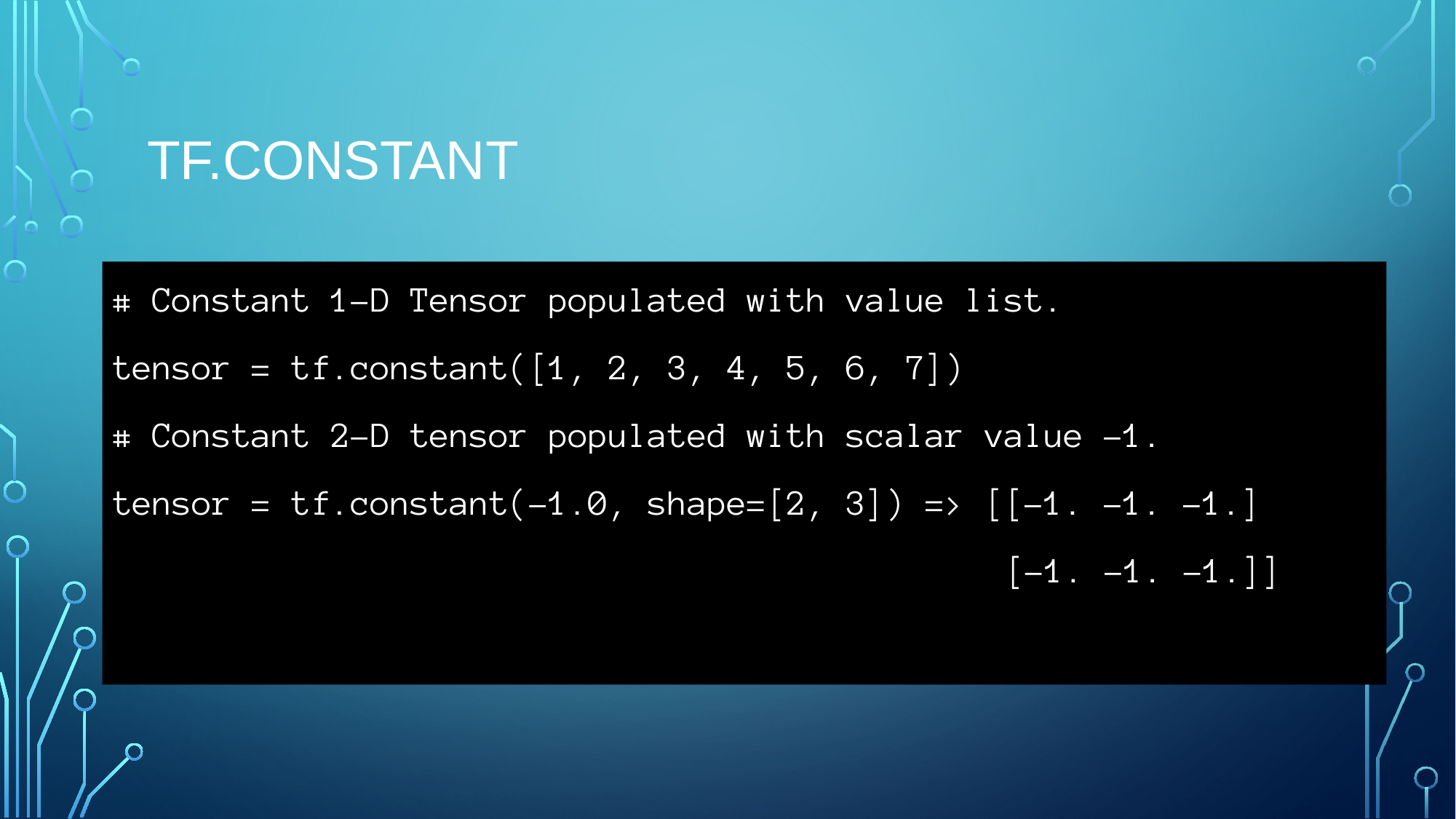

# Tf.constant
# Constant 1-D Tensor populated with value list.
tensor = tf.constant([1, 2, 3, 4, 5, 6, 7])
# Constant 2-D tensor populated with scalar value -1.
tensor = tf.constant(-1.0, shape=[2, 3]) => [[-1. -1. -1.]
                                             [-1. -1. -1.]]